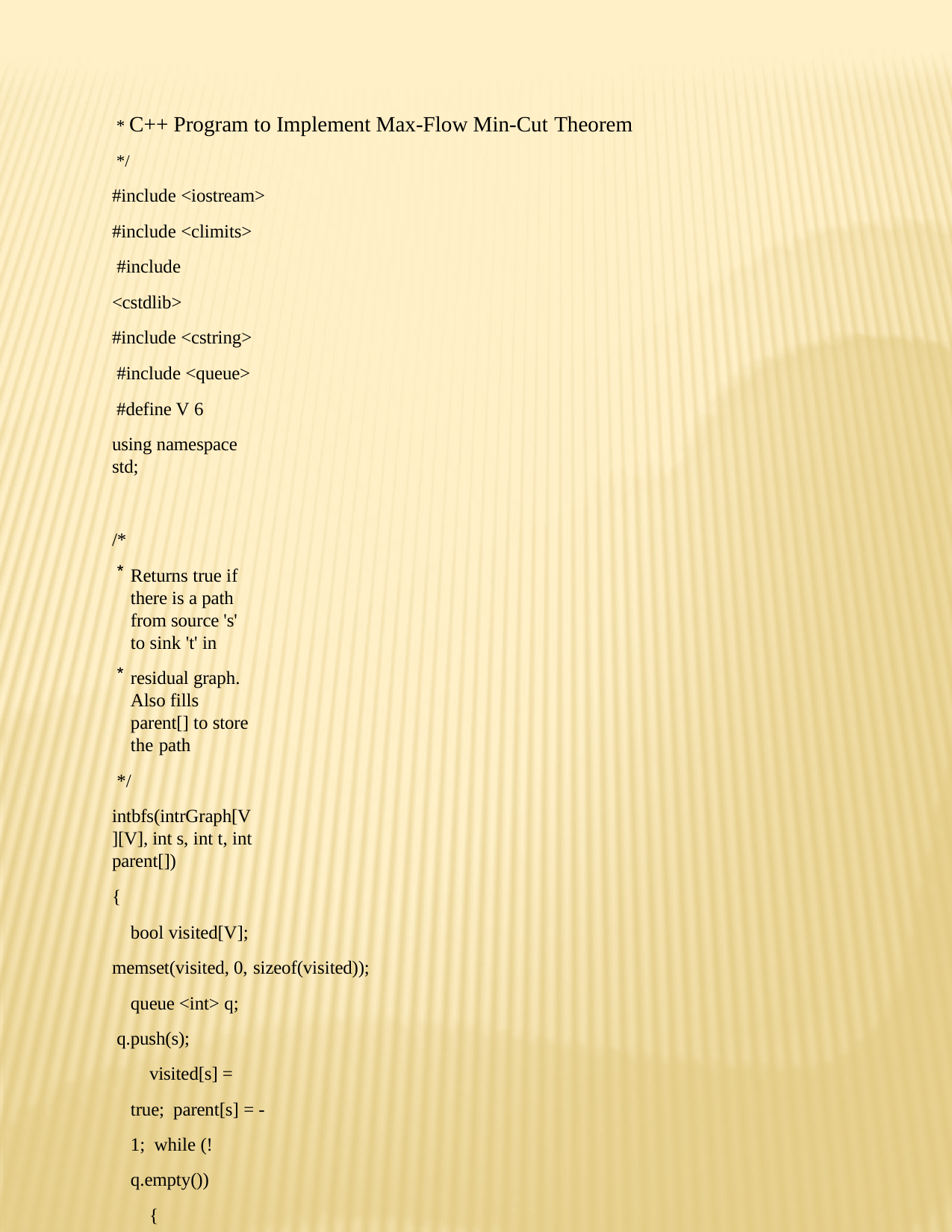

* C++ Program to Implement Max-Flow Min-Cut Theorem
*/
#include <iostream>
#include <climits>  #include <cstdlib>  #include <cstring>  #include <queue>  #define V 6
using namespace std;

/*
Returns true if there is a path from source 's' to sink 't' in
residual graph. Also fills parent[] to store the path
*/
intbfs(intrGraph[V][V], int s, int t, int parent[])
{
bool visited[V];  memset(visited, 0, sizeof(visited));
queue <int> q;  q.push(s);
visited[s] = true;  parent[s] = -1;  while (!q.empty())
{
int u = q.front();  q.pop();
for (int v = 0; v < V; v++)
{